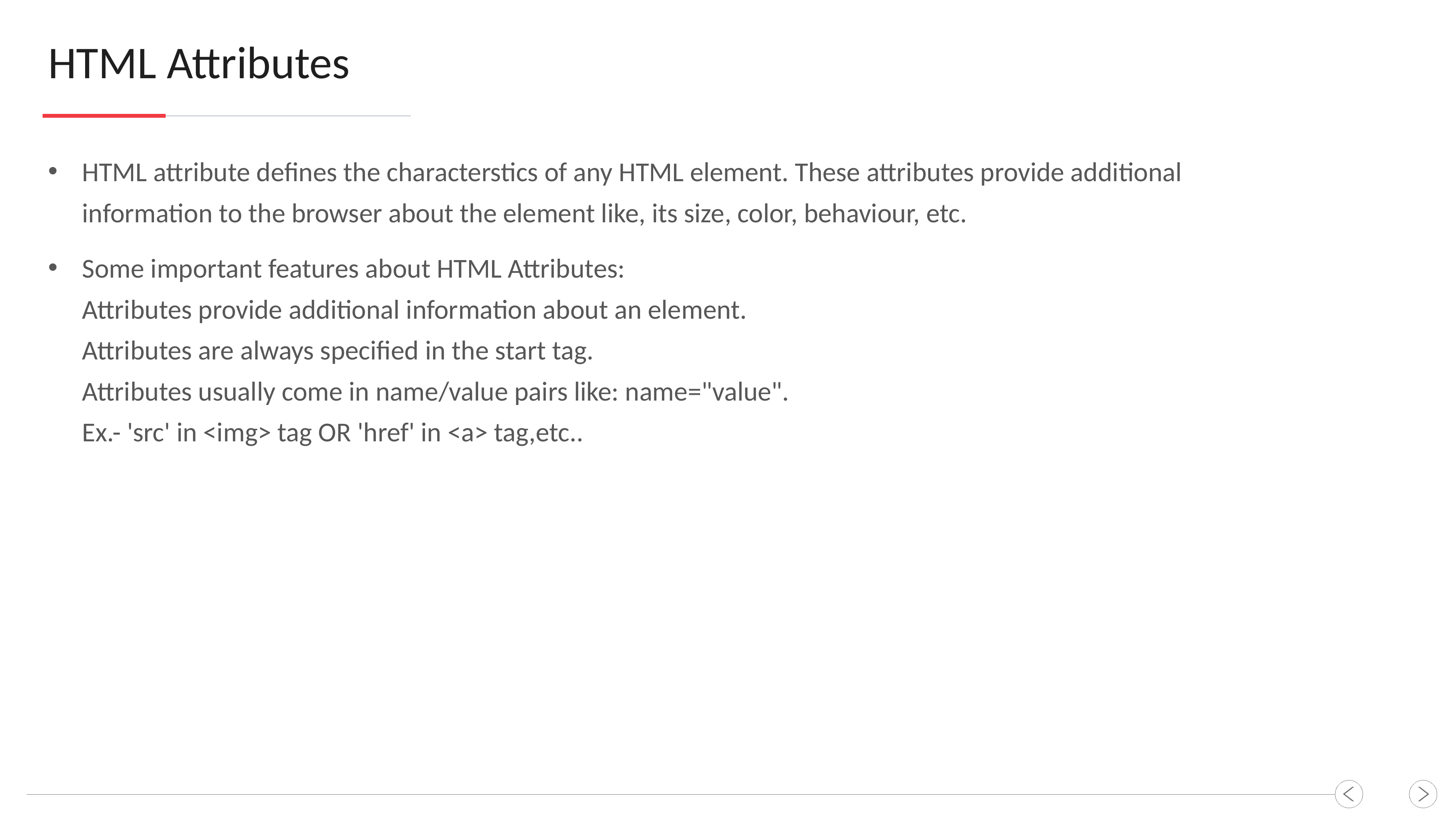

HTML Attributes
HTML attribute defines the characterstics of any HTML element. These attributes provide additional information to the browser about the element like, its size, color, behaviour, etc.
Some important features about HTML Attributes:
Attributes provide additional information about an element.
Attributes are always specified in the start tag.
Attributes usually come in name/value pairs like: name="value".
Ex.- 'src' in <img> tag OR 'href' in <a> tag,etc..